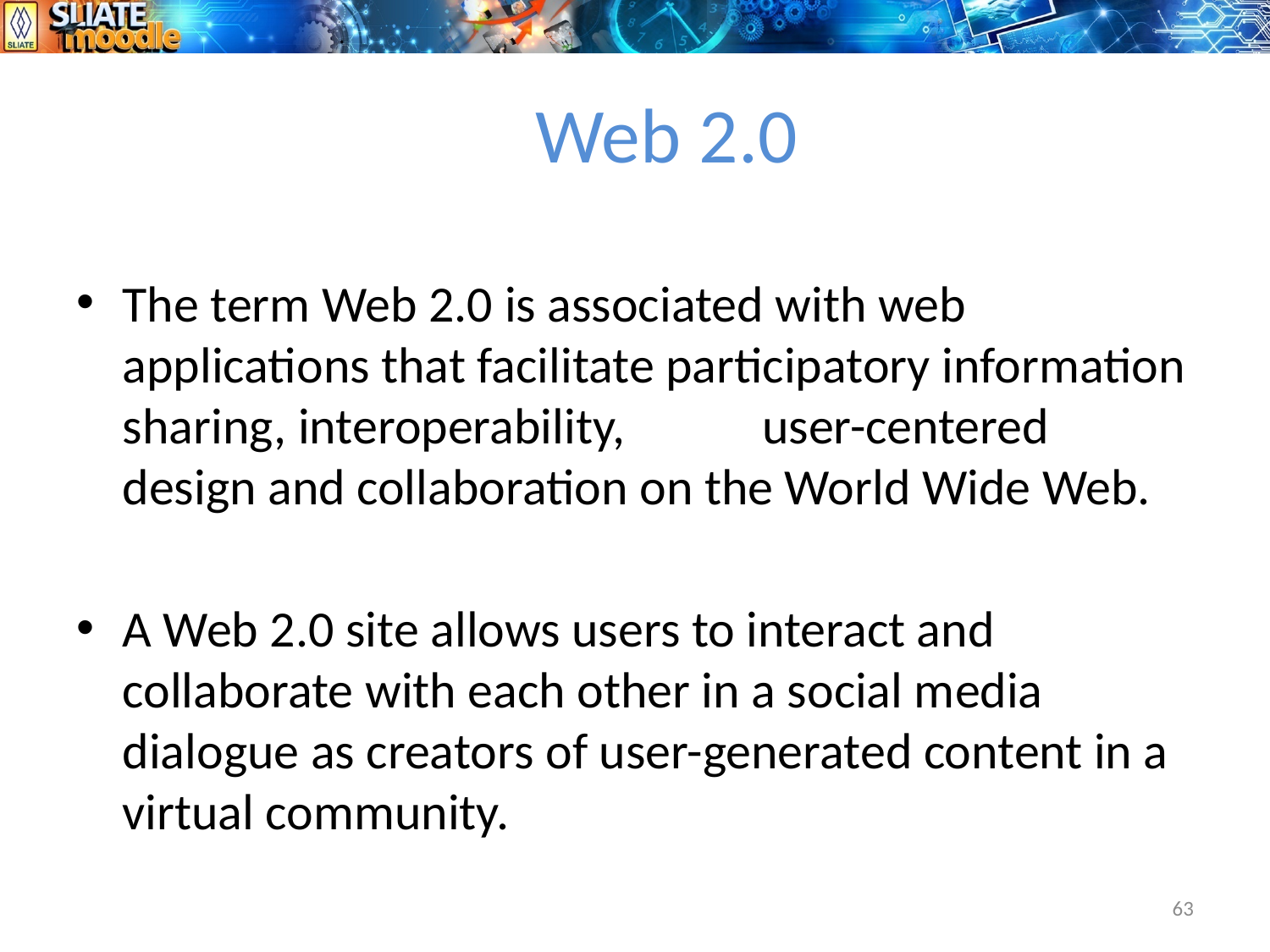

# Web 2.0
The term Web 2.0 is associated with web applications that facilitate participatory information sharing, interoperability,            user-centered design and collaboration on the World Wide Web.

A Web 2.0 site allows users to interact and collaborate with each other in a social media dialogue as creators of user-generated content in a virtual community.

63